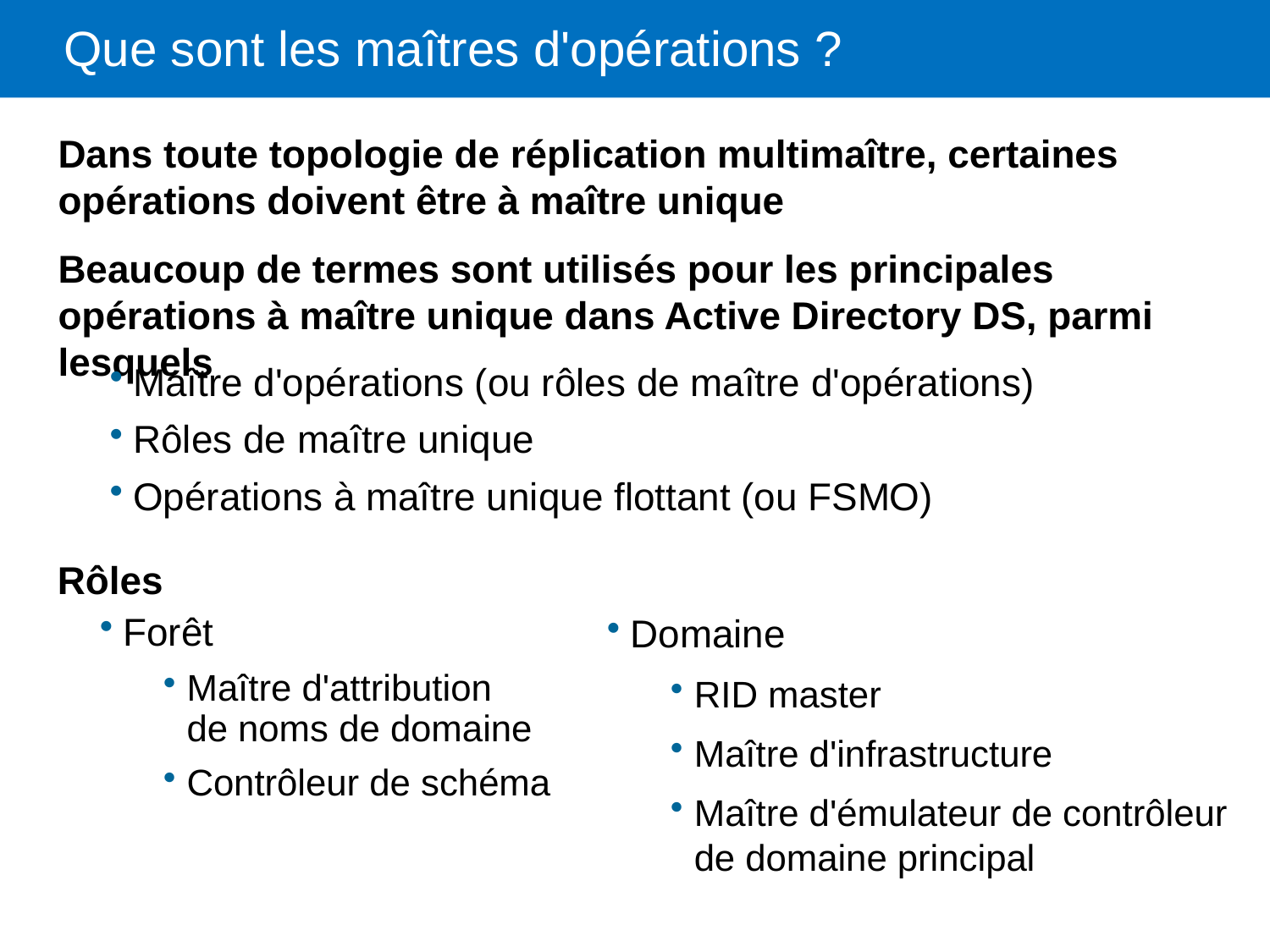

# Que sont les maîtres d'opérations ?
Dans toute topologie de réplication multimaître, certaines opérations doivent être à maître unique
Beaucoup de termes sont utilisés pour les principales opérations à maître unique dans Active Directory DS, parmi lesquels
Maître d'opérations (ou rôles de maître d'opérations)
Rôles de maître unique
Opérations à maître unique flottant (ou FSMO)
Rôles
Forêt
Maître d'attribution de noms de domaine
Contrôleur de schéma
Domaine
RID master
Maître d'infrastructure
Maître d'émulateur de contrôleur de domaine principal